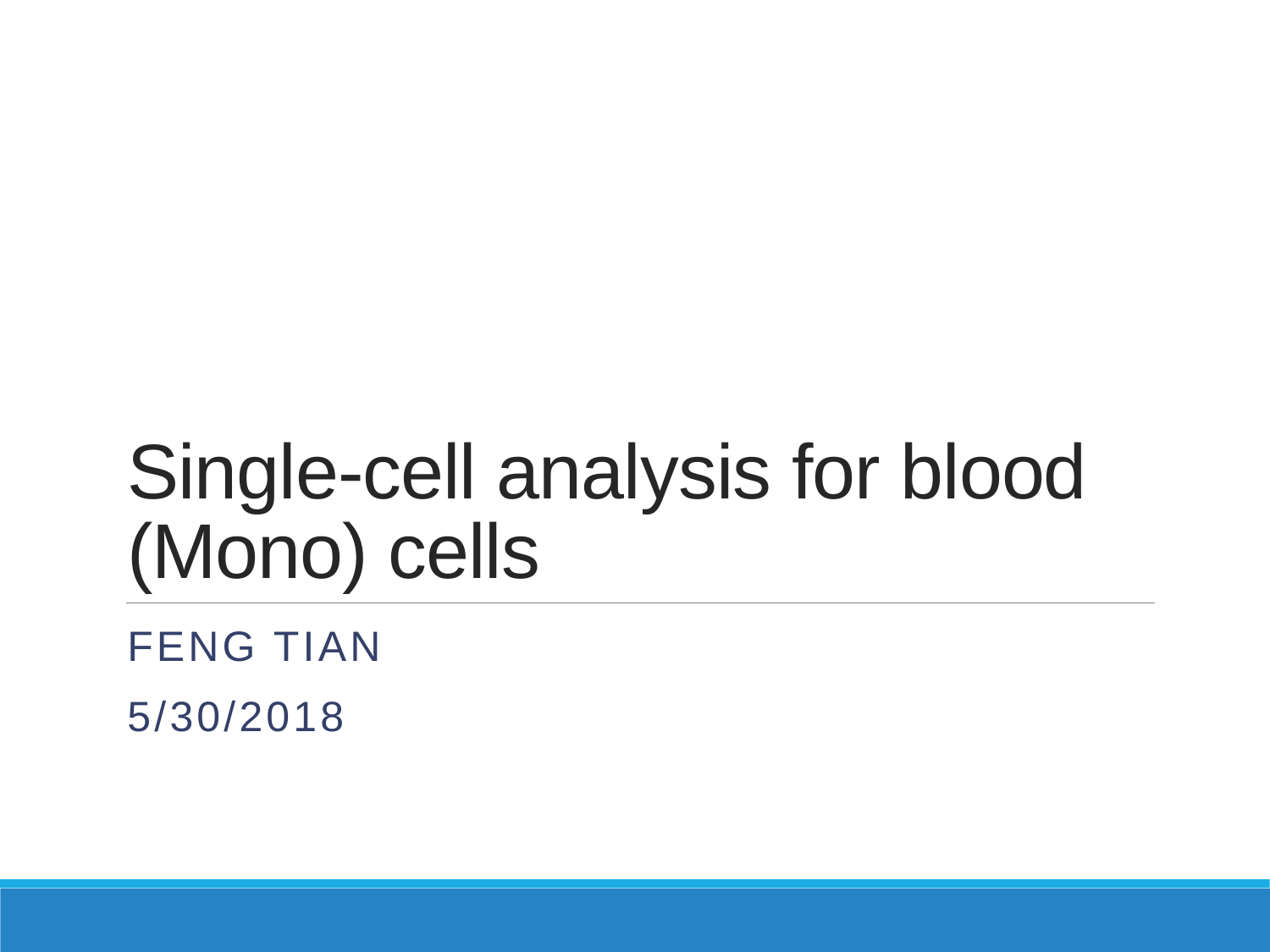

# Single-cell analysis for blood (Mono) cells
Feng Tian
5/30/2018